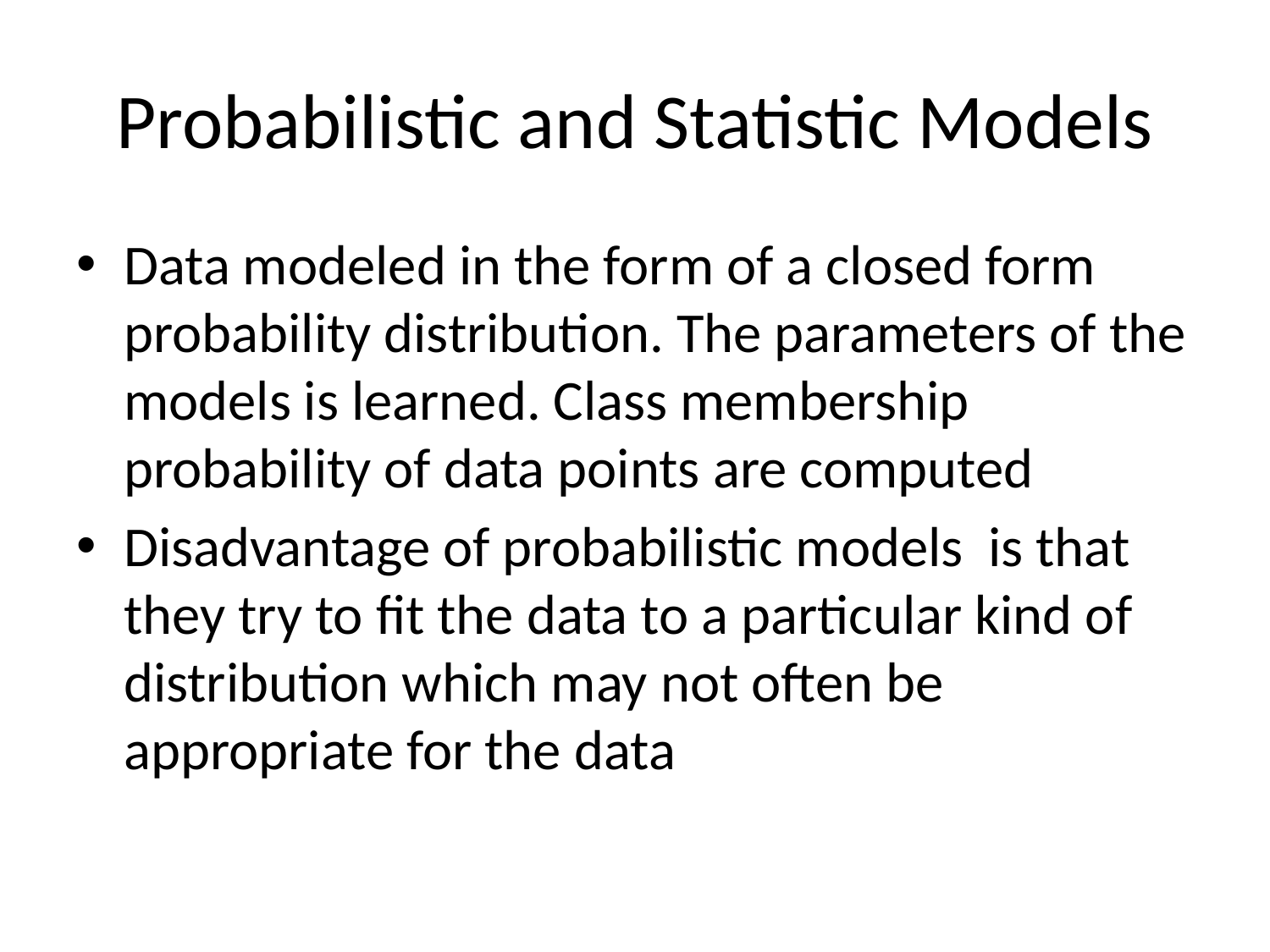

# Probabilistic and Statistic Models
Data modeled in the form of a closed form probability distribution. The parameters of the models is learned. Class membership probability of data points are computed
Disadvantage of probabilistic models  is that they try to fit the data to a particular kind of distribution which may not often be appropriate for the data